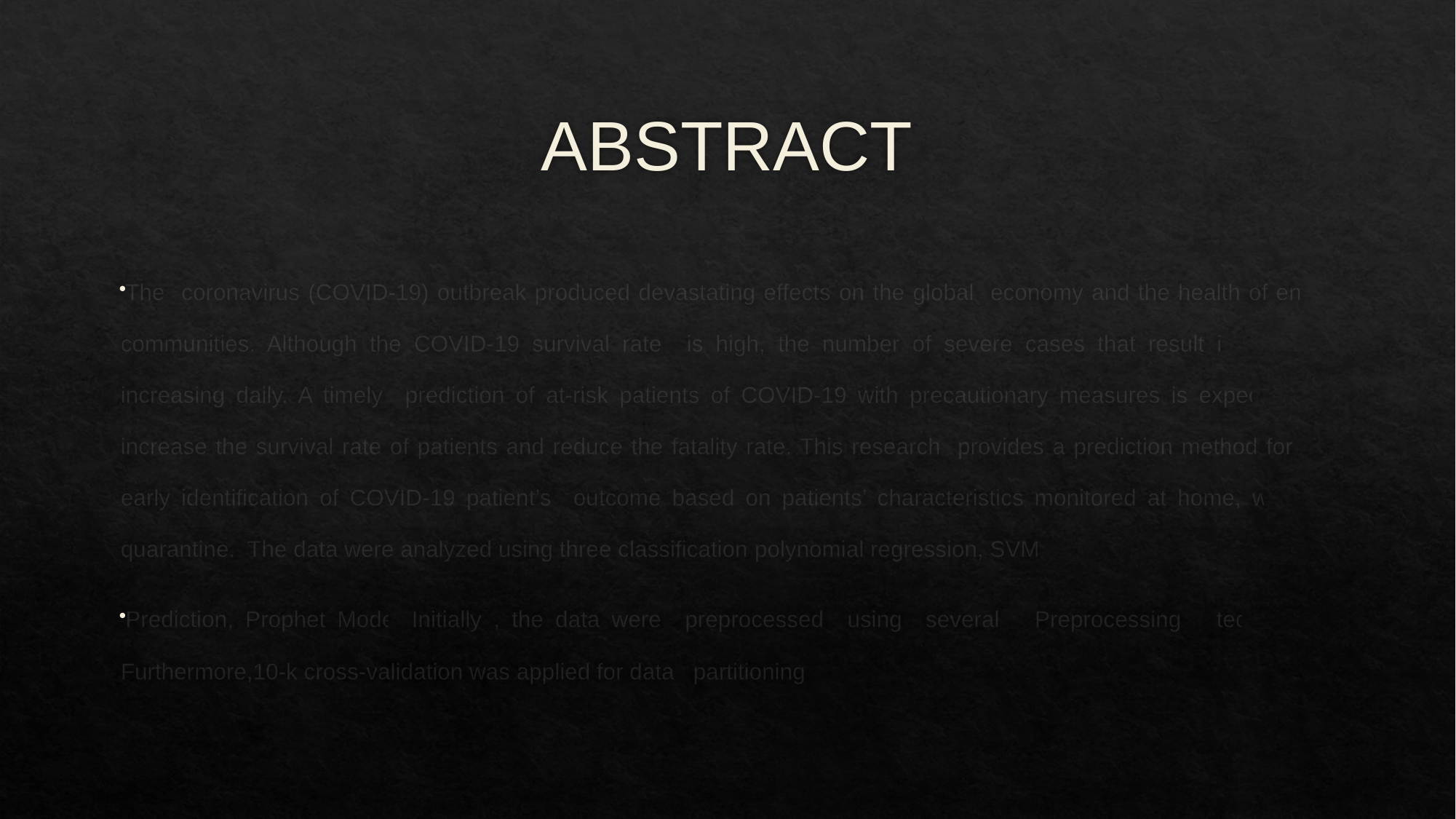

# ABSTRACT
The  coronavirus (COVID-19) outbreak produced devastating effects on the global  economy and the health of entire communities. Although the COVID-19 survival rate  is high, the number of severe cases that result in death is increasing daily. A timely  prediction of at-risk patients of COVID-19 with precautionary measures is expected  to increase the survival rate of patients and reduce the fatality rate. This research  provides a prediction method for the early identification of COVID-19 patient’s  outcome based on patients’ characteristics monitored at home, while in quarantine.  The data were analyzed using three classification polynomial regression, SVM
Prediction, Prophet Model Initially , the data were  preprocessed  using  several   Preprocessing   techniques. Furthermore,10-k cross-validation was applied for data   partitioning